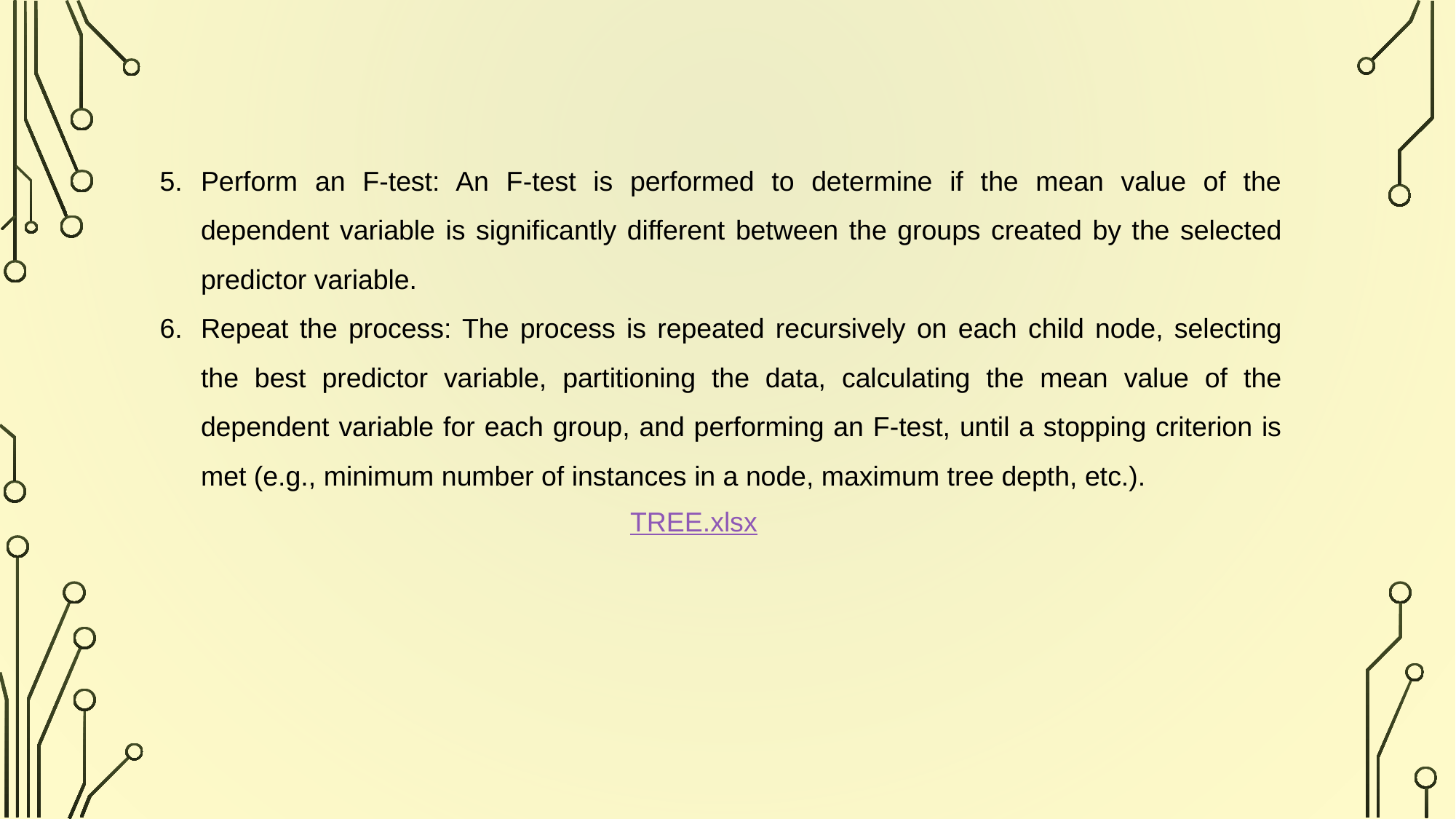

Perform an F-test: An F-test is performed to determine if the mean value of the dependent variable is significantly different between the groups created by the selected predictor variable.
Repeat the process: The process is repeated recursively on each child node, selecting the best predictor variable, partitioning the data, calculating the mean value of the dependent variable for each group, and performing an F-test, until a stopping criterion is met (e.g., minimum number of instances in a node, maximum tree depth, etc.).
TREE.xlsx